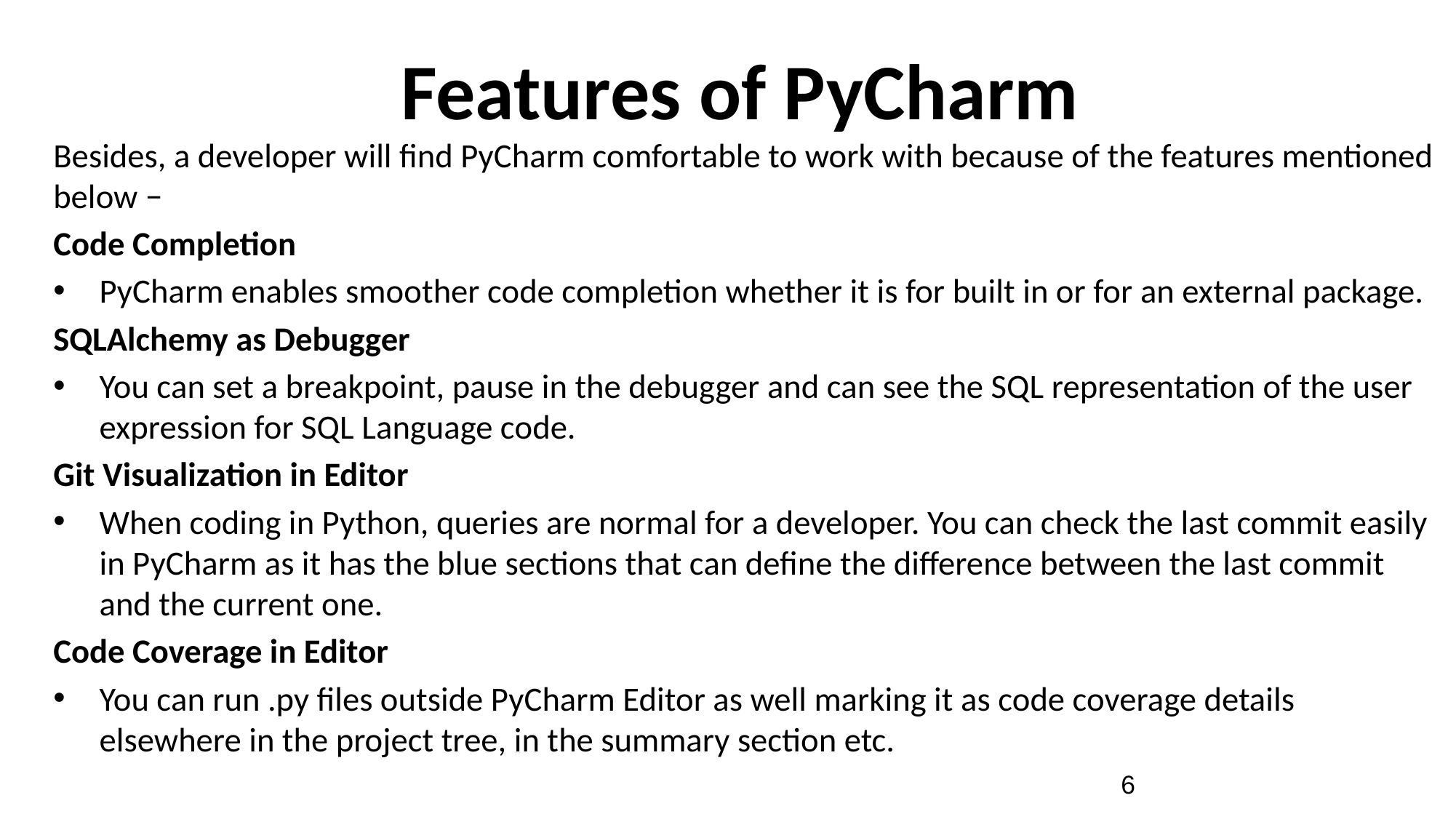

# Features of PyCharm
Besides, a developer will find PyCharm comfortable to work with because of the features mentioned below −
Code Completion
PyCharm enables smoother code completion whether it is for built in or for an external package.
SQLAlchemy as Debugger
You can set a breakpoint, pause in the debugger and can see the SQL representation of the user expression for SQL Language code.
Git Visualization in Editor
When coding in Python, queries are normal for a developer. You can check the last commit easily in PyCharm as it has the blue sections that can define the difference between the last commit and the current one.
Code Coverage in Editor
You can run .py files outside PyCharm Editor as well marking it as code coverage details elsewhere in the project tree, in the summary section etc.
6